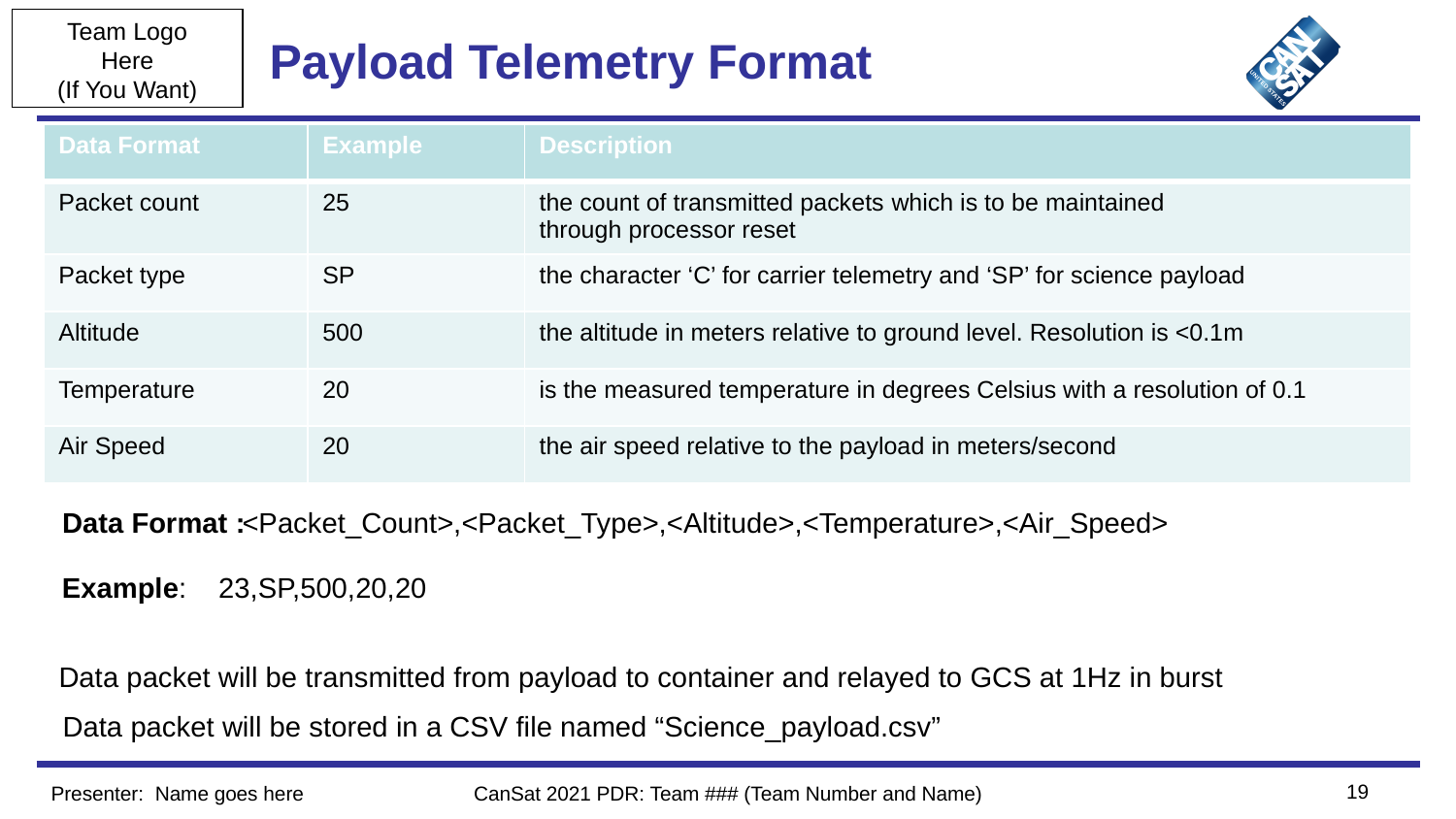

# Payload Telemetry Format
| Data Format | Example | Description |
| --- | --- | --- |
| Packet count | 25 | the count of transmitted packets which is to be maintained through processor reset |
| Packet type | SP | the character ‘C’ for carrier telemetry and ‘SP’ for science payload |
| Altitude | 500 | the altitude in meters relative to ground level. Resolution is <0.1m |
| Temperature | 20 | is the measured temperature in degrees Celsius with a resolution of 0.1 |
| Air Speed | 20 | the air speed relative to the payload in meters/second |
<Packet_Count>,<Packet_Type>,<Altitude>,<Temperature>,<Air_Speed>
Data Format :
23,SP,500,20,20
Example:
Data packet will be transmitted from payload to container and relayed to GCS at 1Hz in burst
Data packet will be stored in a CSV file named “Science_payload.csv”
19
Presenter:  Name goes here
CanSat 2021 PDR: Team ### (Team Number and Name)